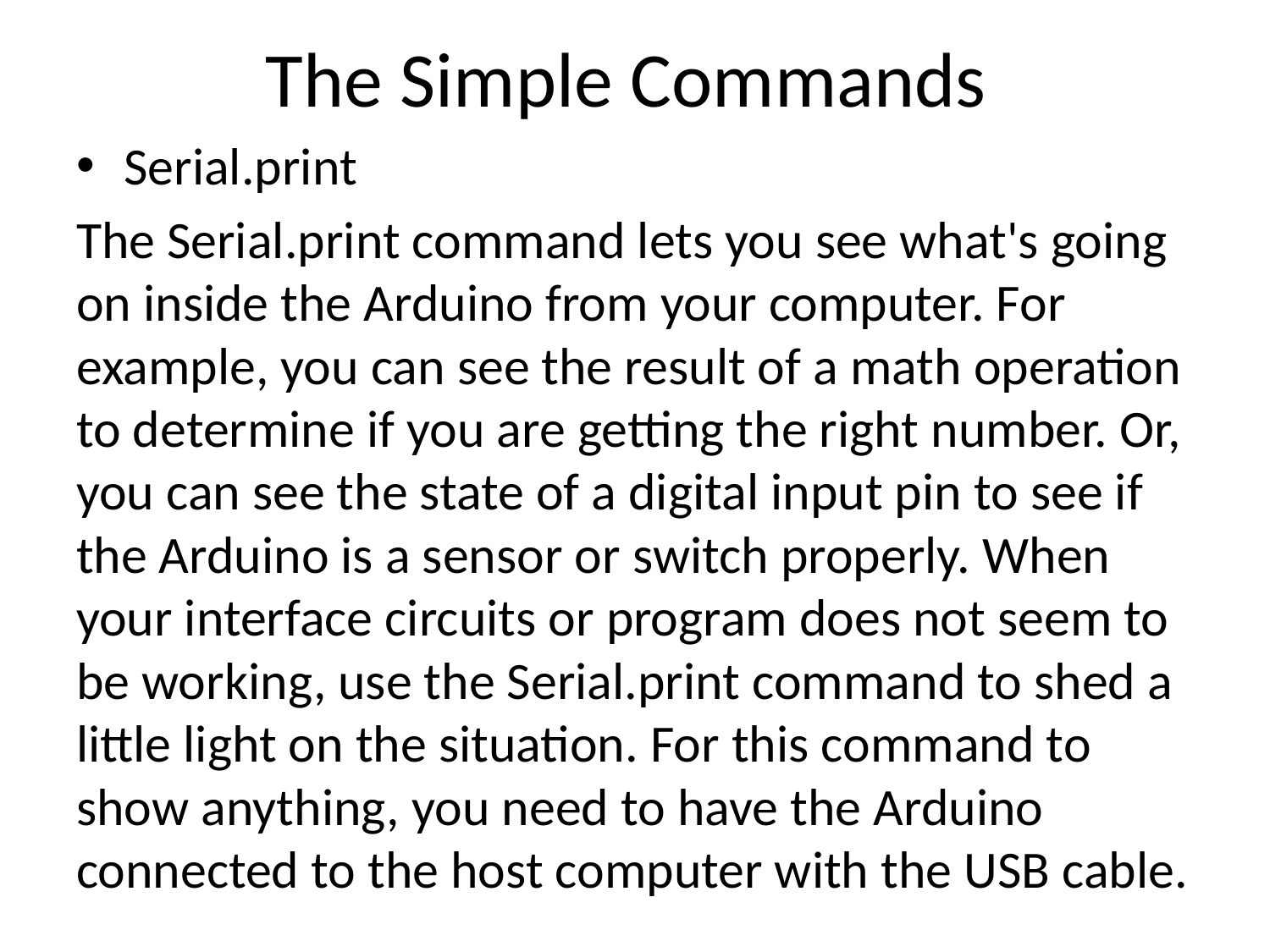

# The Simple Commands
Serial.print
The Serial.print command lets you see what's going on inside the Arduino from your computer. For example, you can see the result of a math operation to determine if you are getting the right number. Or, you can see the state of a digital input pin to see if the Arduino is a sensor or switch properly. When your interface circuits or program does not seem to be working, use the Serial.print command to shed a little light on the situation. For this command to show anything, you need to have the Arduino connected to the host computer with the USB cable.